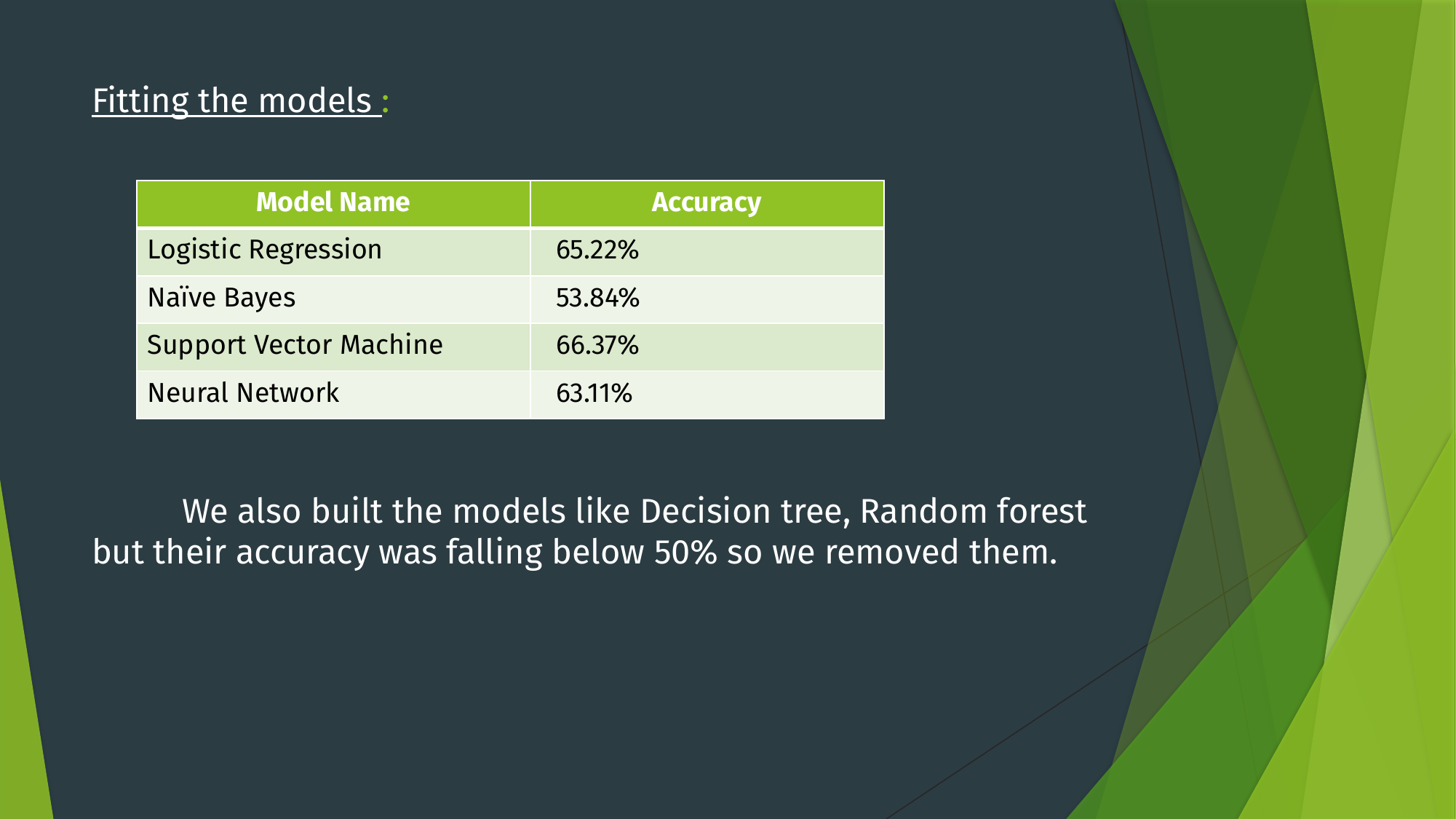

# Fitting the models : We also built the models like Decision tree, Random forest but their accuracy was falling below 50% so we removed them.
| Model Name | Accuracy |
| --- | --- |
| Logistic Regression | 65.22% |
| Naïve Bayes | 53.84% |
| Support Vector Machine | 66.37% |
| Neural Network | 63.11% |